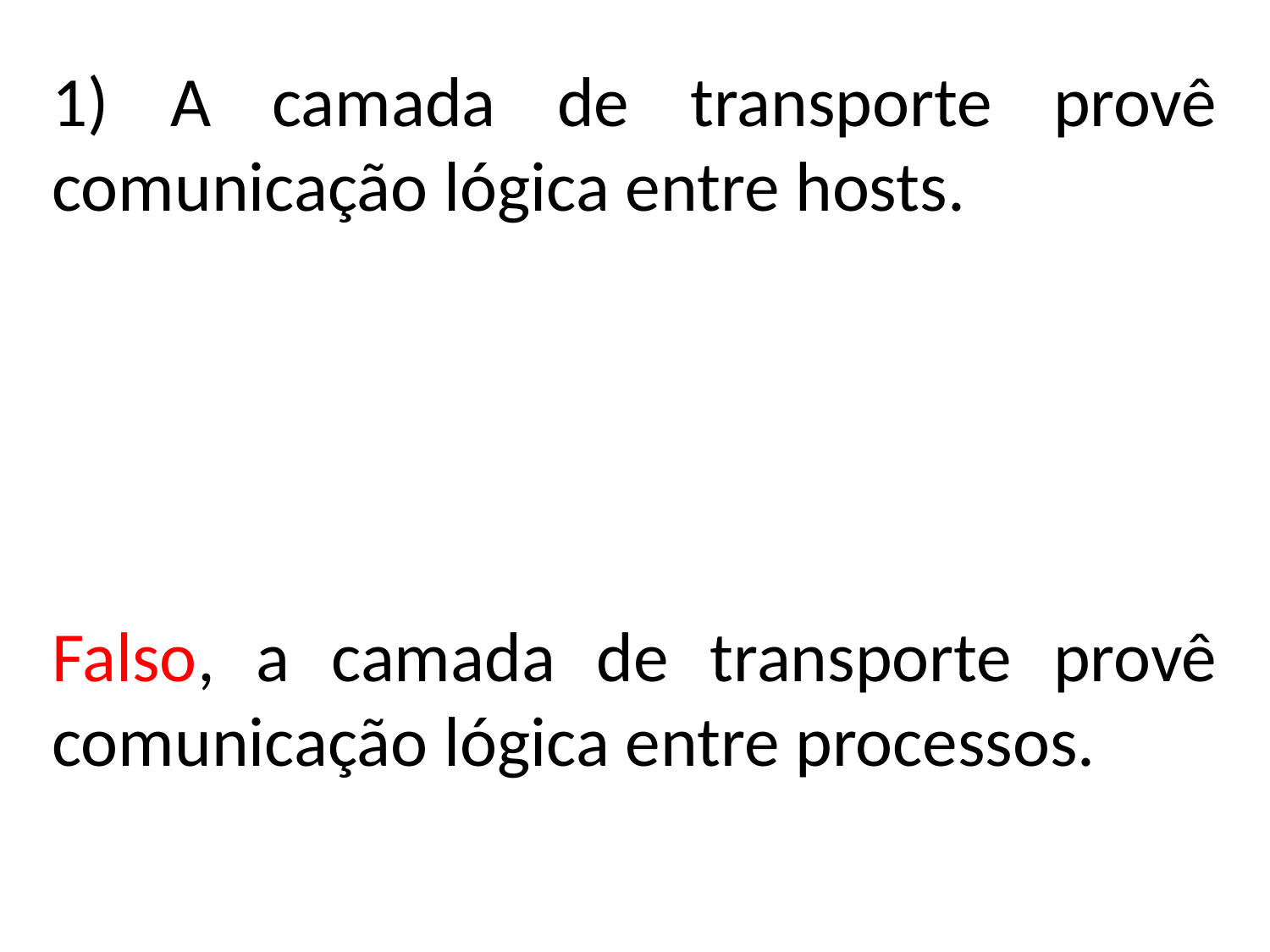

1) A camada de transporte provê comunicação lógica entre hosts.
Falso, a camada de transporte provê comunicação lógica entre processos.